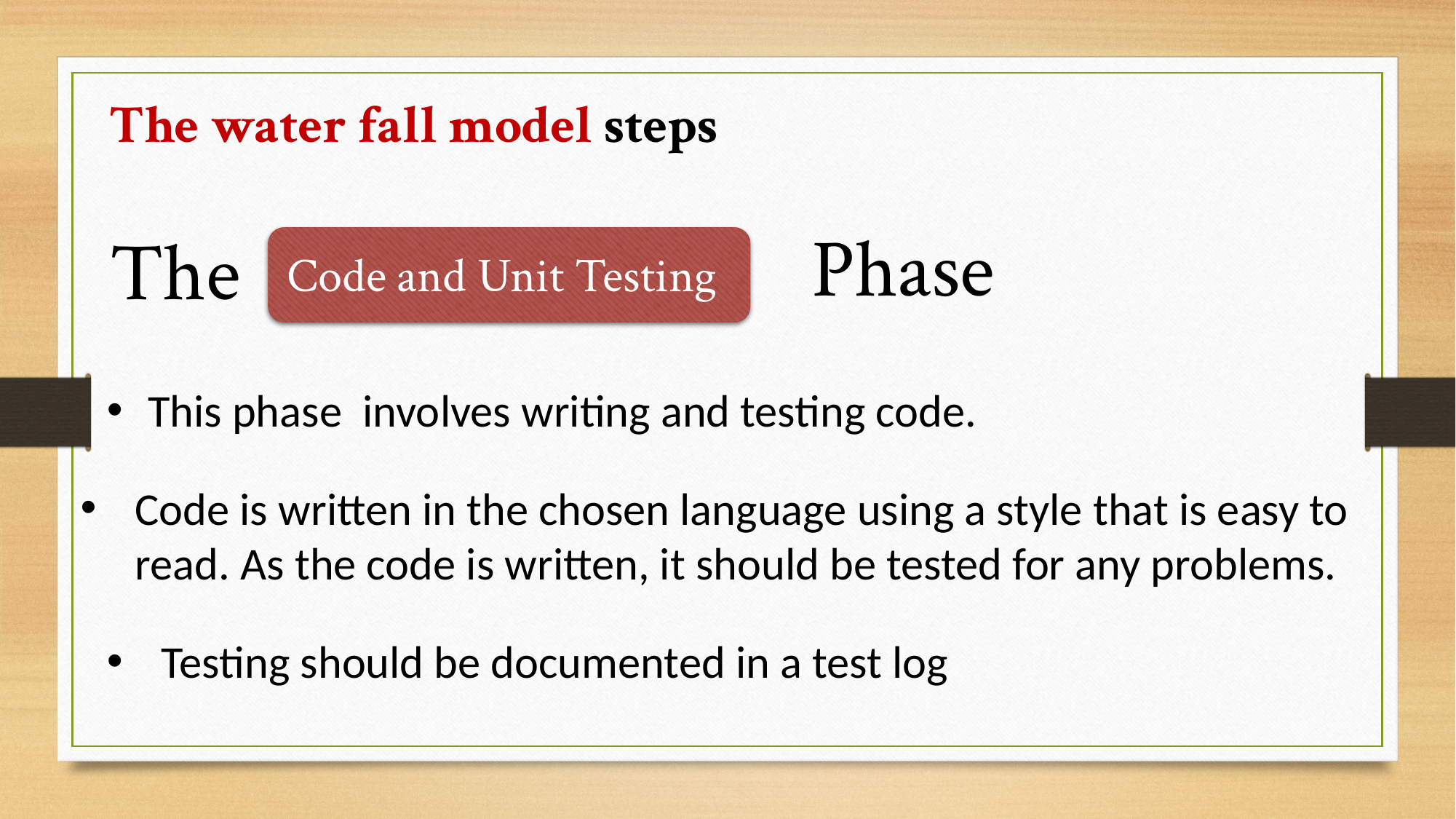

The water fall model steps
Phase
The

Code and Unit Testing
This phase  involves writing and testing code.
Code is written in the chosen language using a style that is easy to read. As the code is written, it should be tested for any problems.
Testing should be documented in a test log